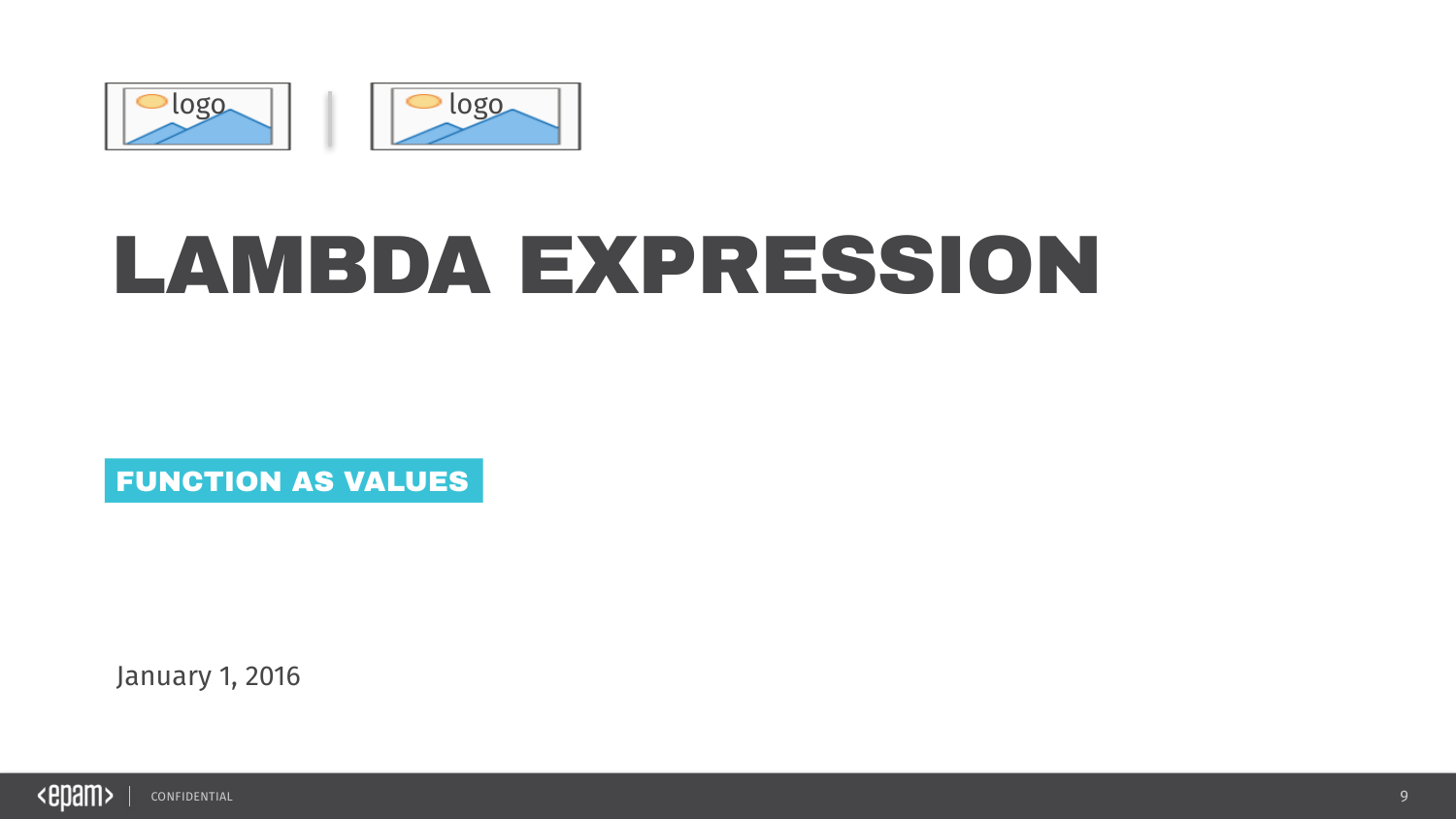

Lambda Expression
Function as Values
January 1, 2016